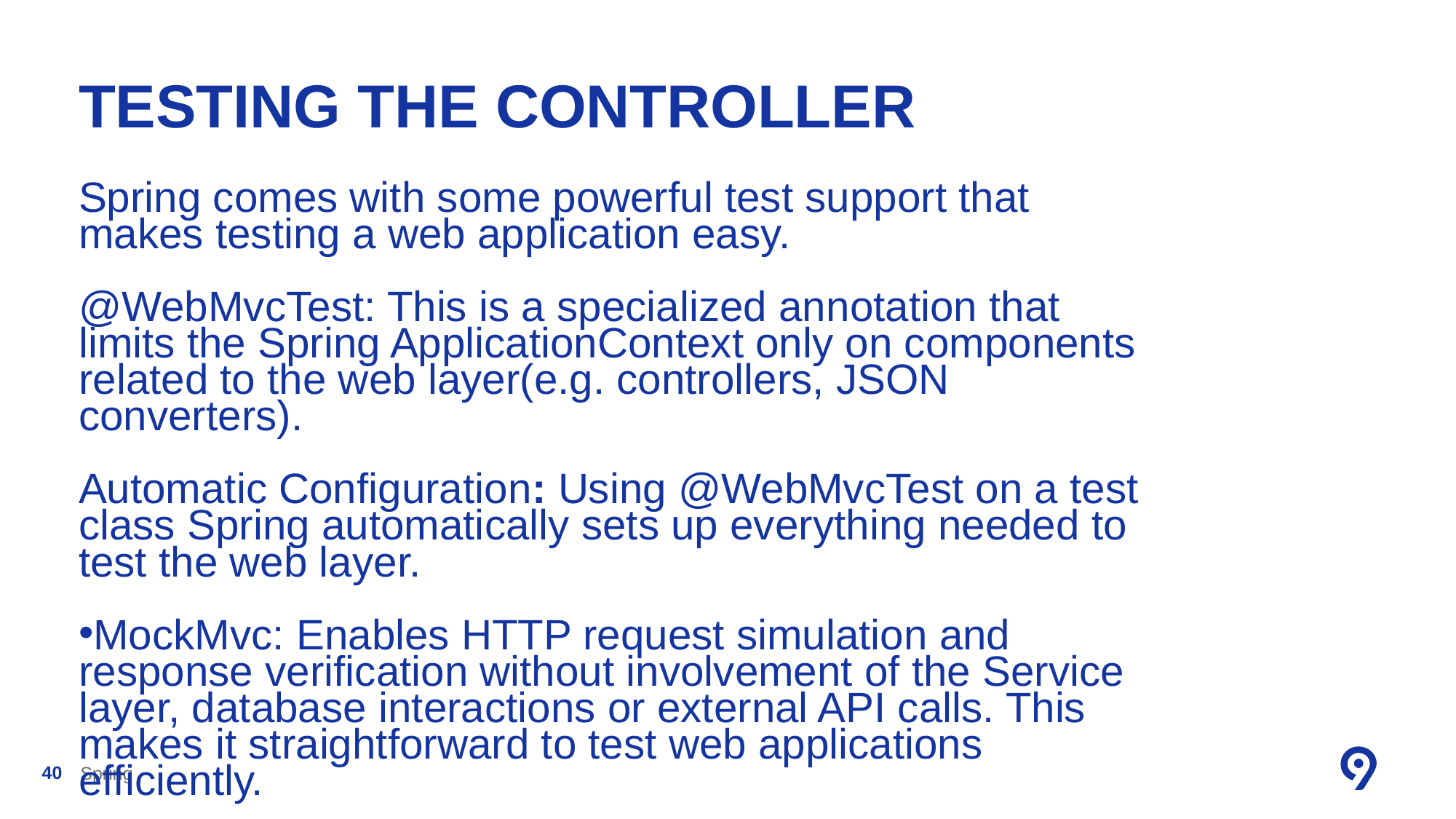

# Testing the controller
Spring comes with some powerful test support that makes testing a web application easy.

@WebMvcTest: This is a specialized annotation that limits the Spring ApplicationContext only on components related to the web layer(e.g. controllers, JSON converters).

Automatic Configuration: Using @WebMvcTest on a test class Spring automatically sets up everything needed to test the web layer.

MockMvc: Enables HTTP request simulation and response verification without involvement of the Service layer, database interactions or external API calls. This makes it straightforward to test web applications efficiently.

Spring
40